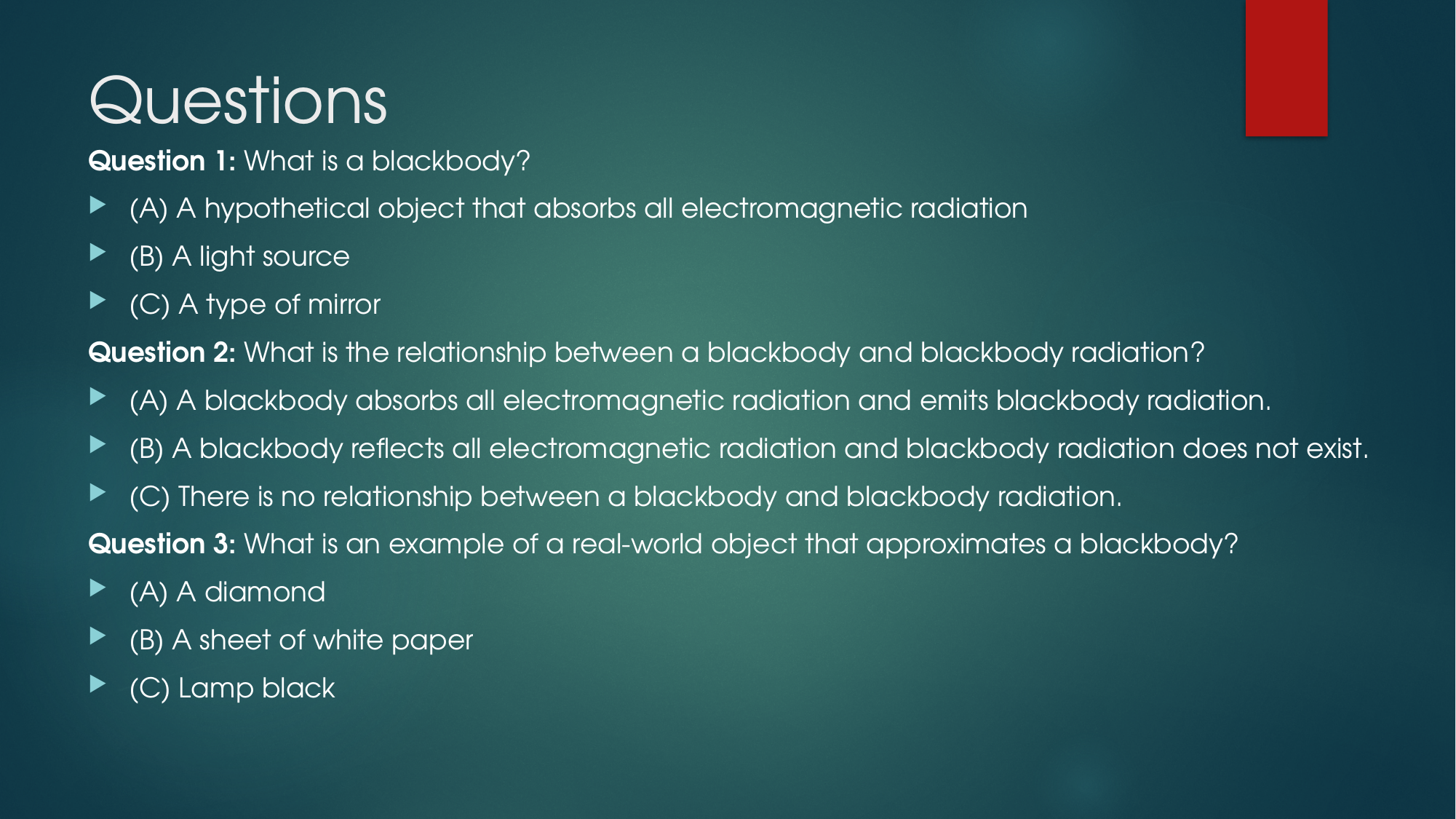

# Questions
Question 1: What is a blackbody?
(A) A hypothetical object that absorbs all electromagnetic radiation
(B) A light source
(C) A type of mirror
Question 2: What is the relationship between a blackbody and blackbody radiation?
(A) A blackbody absorbs all electromagnetic radiation and emits blackbody radiation.
(B) A blackbody reflects all electromagnetic radiation and blackbody radiation does not exist.
(C) There is no relationship between a blackbody and blackbody radiation.
Question 3: What is an example of a real-world object that approximates a blackbody?
(A) A diamond
(B) A sheet of white paper
(C) Lamp black